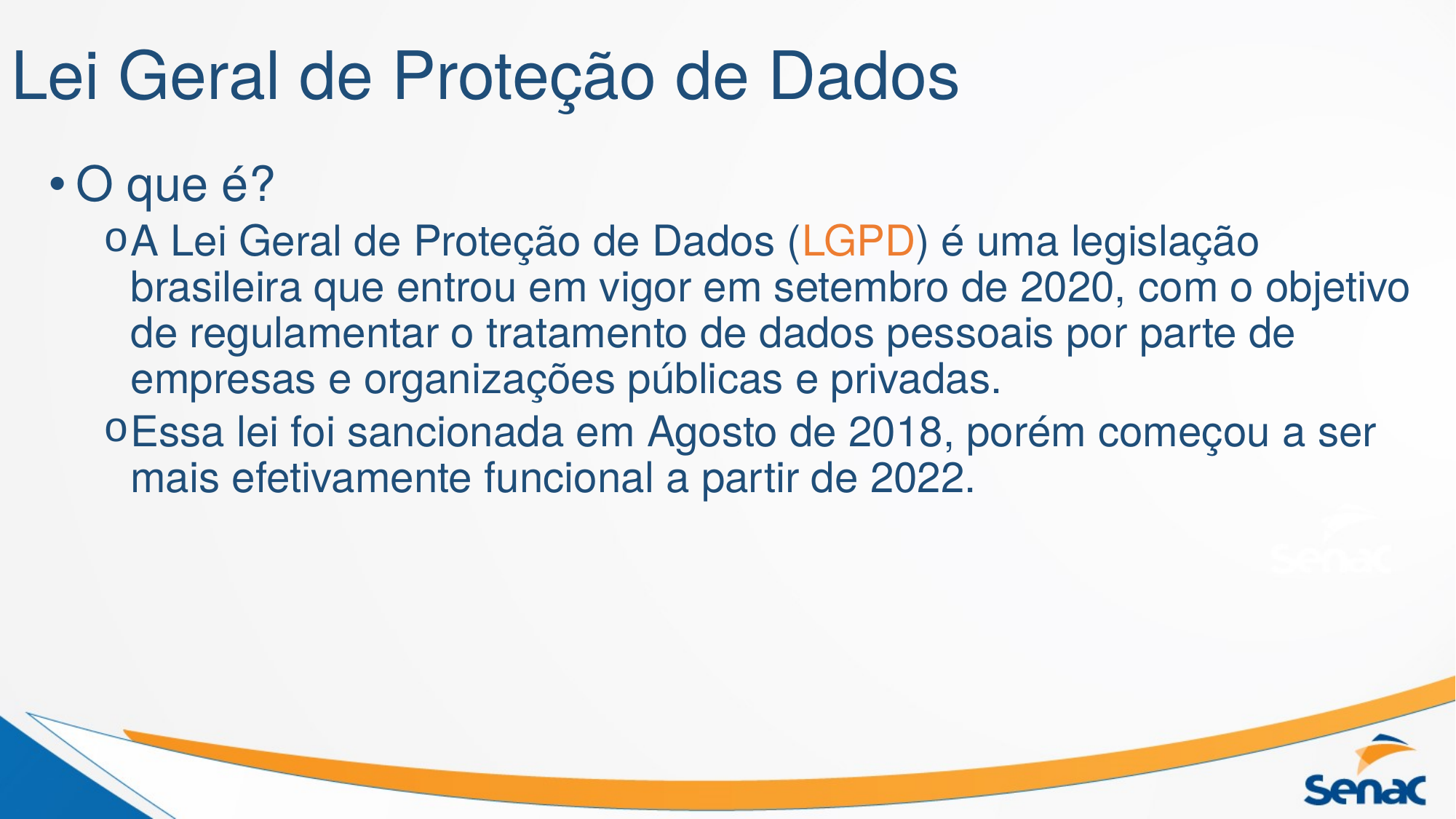

# Lei Geral de Proteção de Dados
O que é?
A Lei Geral de Proteção de Dados (LGPD) é uma legislação brasileira que entrou em vigor em setembro de 2020, com o objetivo de regulamentar o tratamento de dados pessoais por parte de empresas e organizações públicas e privadas.
Essa lei foi sancionada em Agosto de 2018, porém começou a ser mais efetivamente funcional a partir de 2022.